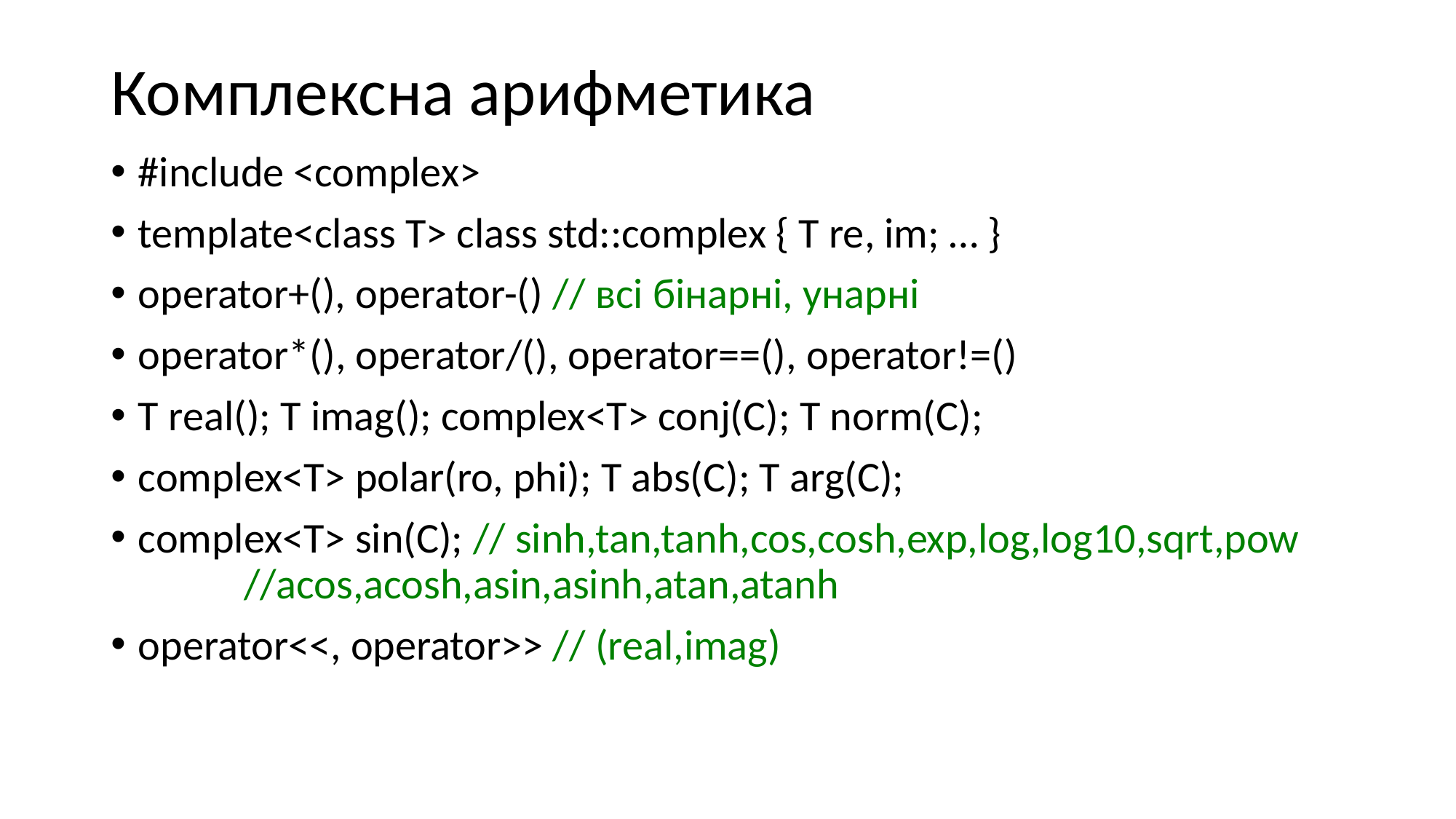

# Комплексна арифметика
#include <complex>
template<class T> class std::complex { T re, im; … }
operator+(), operator-() // всі бінарні, унарні
operator*(), operator/(), operator==(), operator!=()
T real(); T imag(); complex<T> conj(C); T norm(C);
complex<T> polar(ro, phi); T abs(C); T arg(C);
complex<T> sin(C); // sinh,tan,tanh,cos,cosh,exp,log,log10,sqrt,pow
           //acos,acosh,asin,asinh,atan,atanh
operator<<, operator>> // (real,imag)